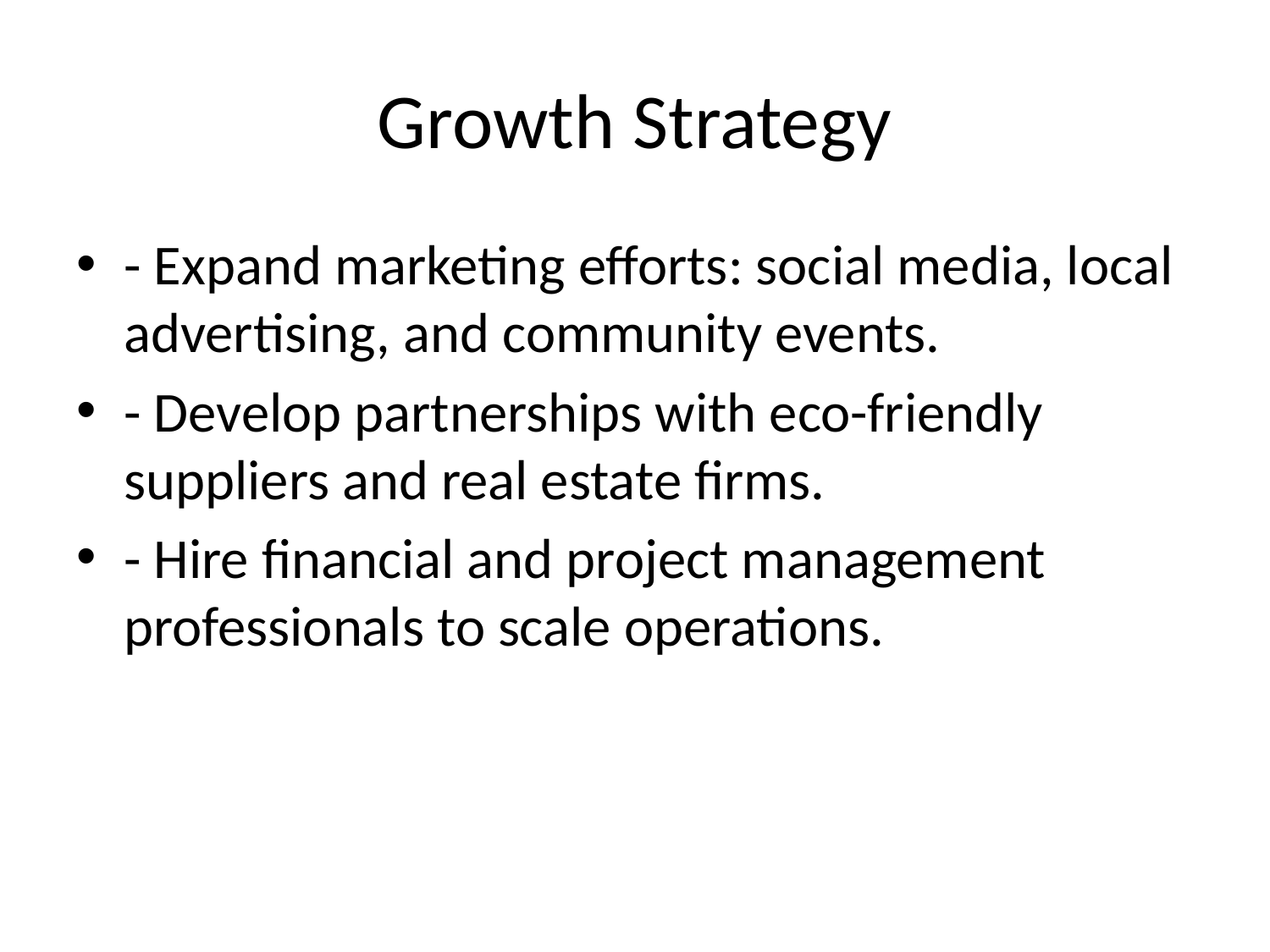

# Growth Strategy
- Expand marketing efforts: social media, local advertising, and community events.
- Develop partnerships with eco-friendly suppliers and real estate firms.
- Hire financial and project management professionals to scale operations.